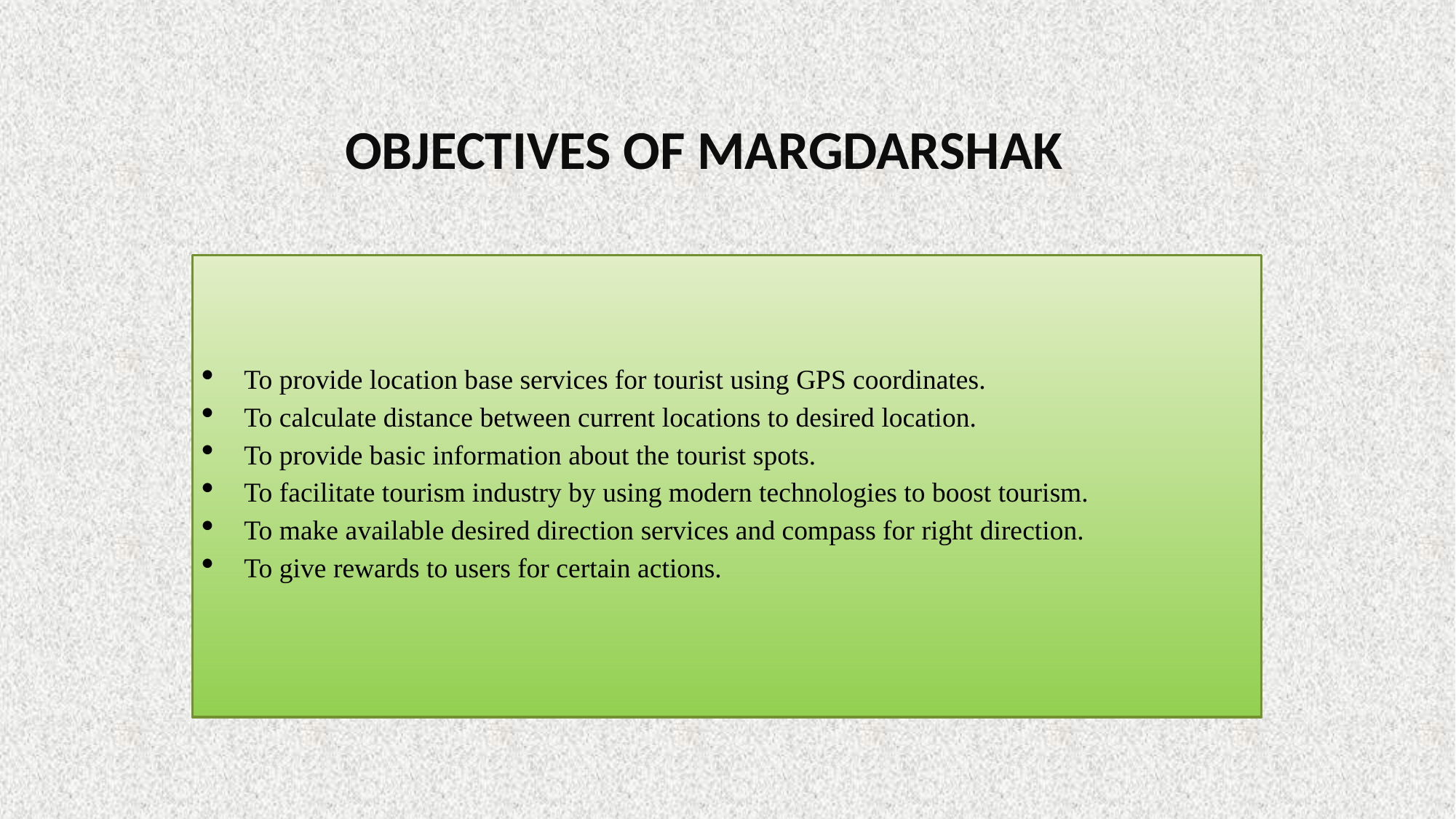

# Objectives of MARGDARSHAK
To provide location base services for tourist using GPS coordinates.
To calculate distance between current locations to desired location.
To provide basic information about the tourist spots.
To facilitate tourism industry by using modern technologies to boost tourism.
To make available desired direction services and compass for right direction.
To give rewards to users for certain actions.